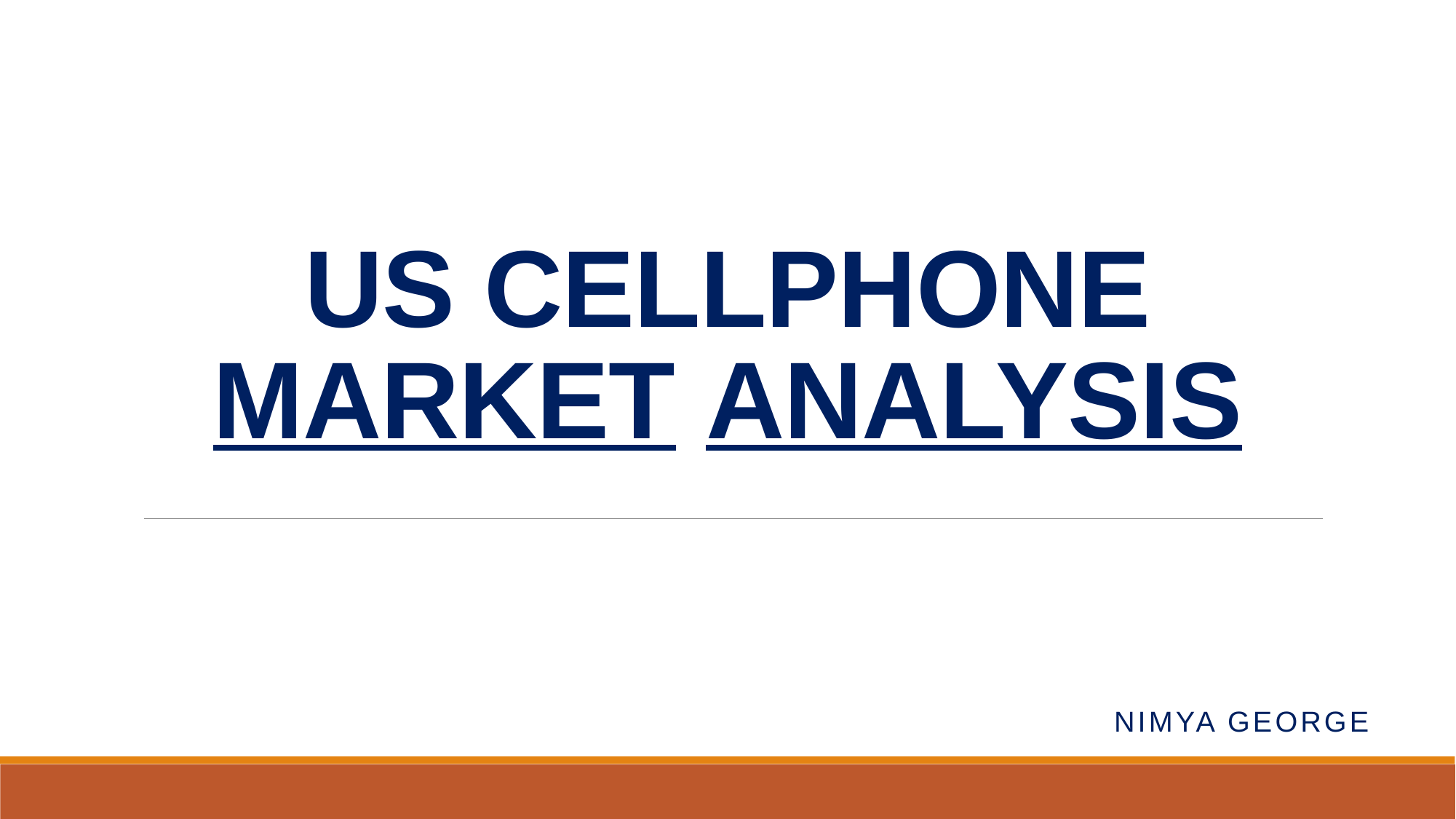

# US CELLPHONE MARKET ANALYSIS

NIMYA GEORGE